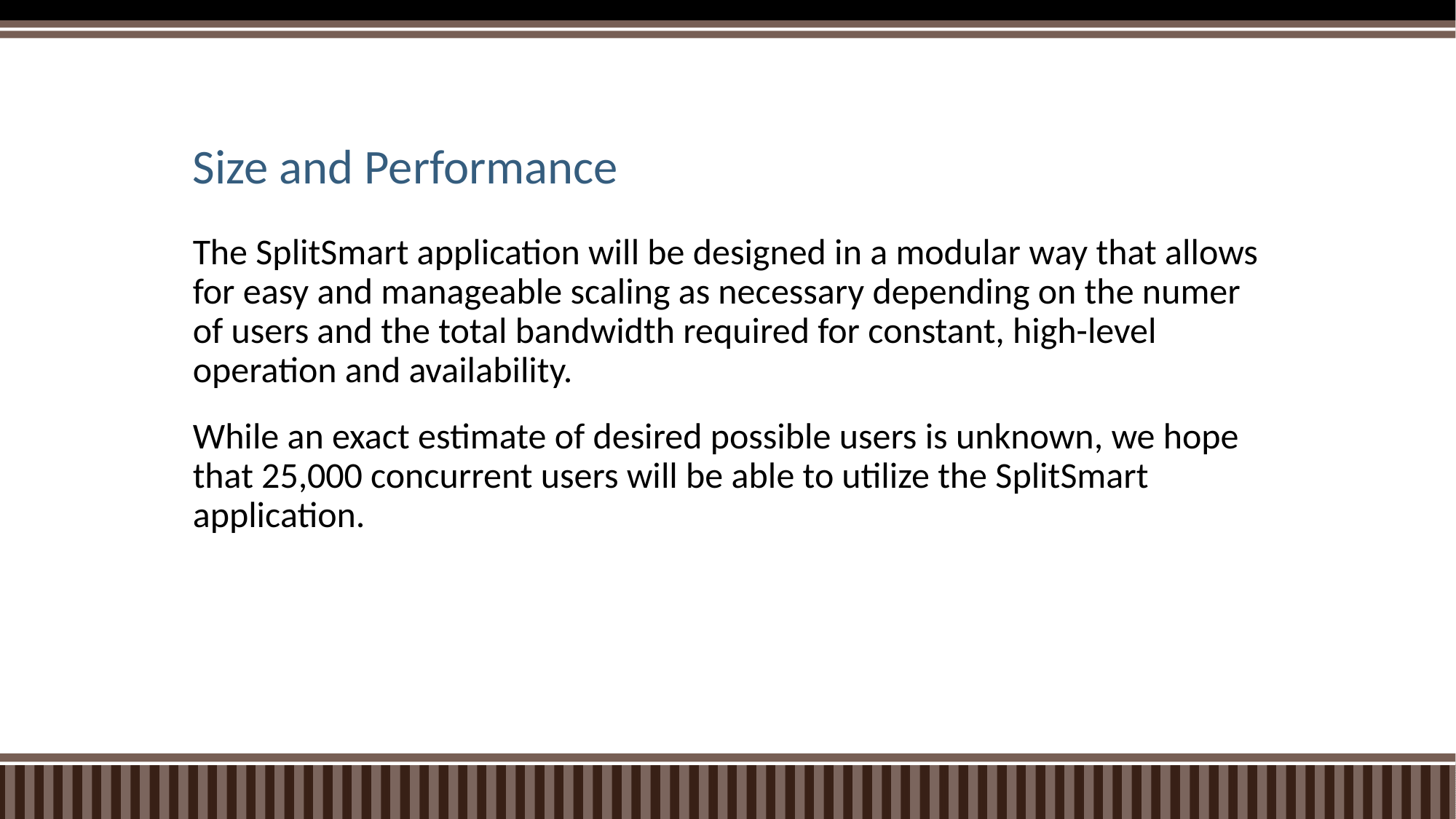

# Size and Performance
The SplitSmart application will be designed in a modular way that allows for easy and manageable scaling as necessary depending on the numer of users and the total bandwidth required for constant, high-level operation and availability.
While an exact estimate of desired possible users is unknown, we hope that 25,000 concurrent users will be able to utilize the SplitSmart application.